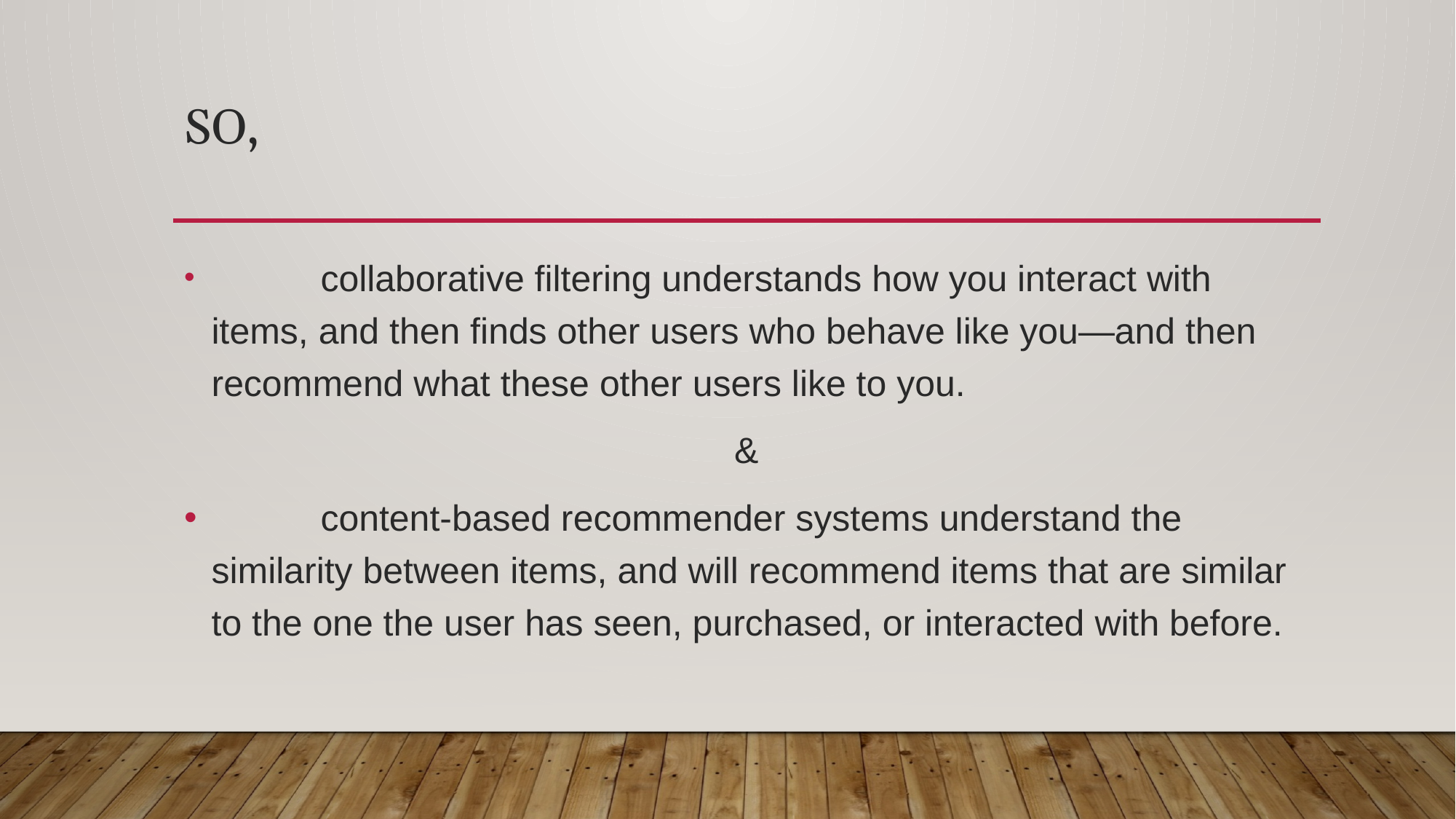

# So,
	collaborative filtering understands how you interact with items, and then finds other users who behave like you—and then recommend what these other users like to you.
&
	content-based recommender systems understand the similarity between items, and will recommend items that are similar to the one the user has seen, purchased, or interacted with before.